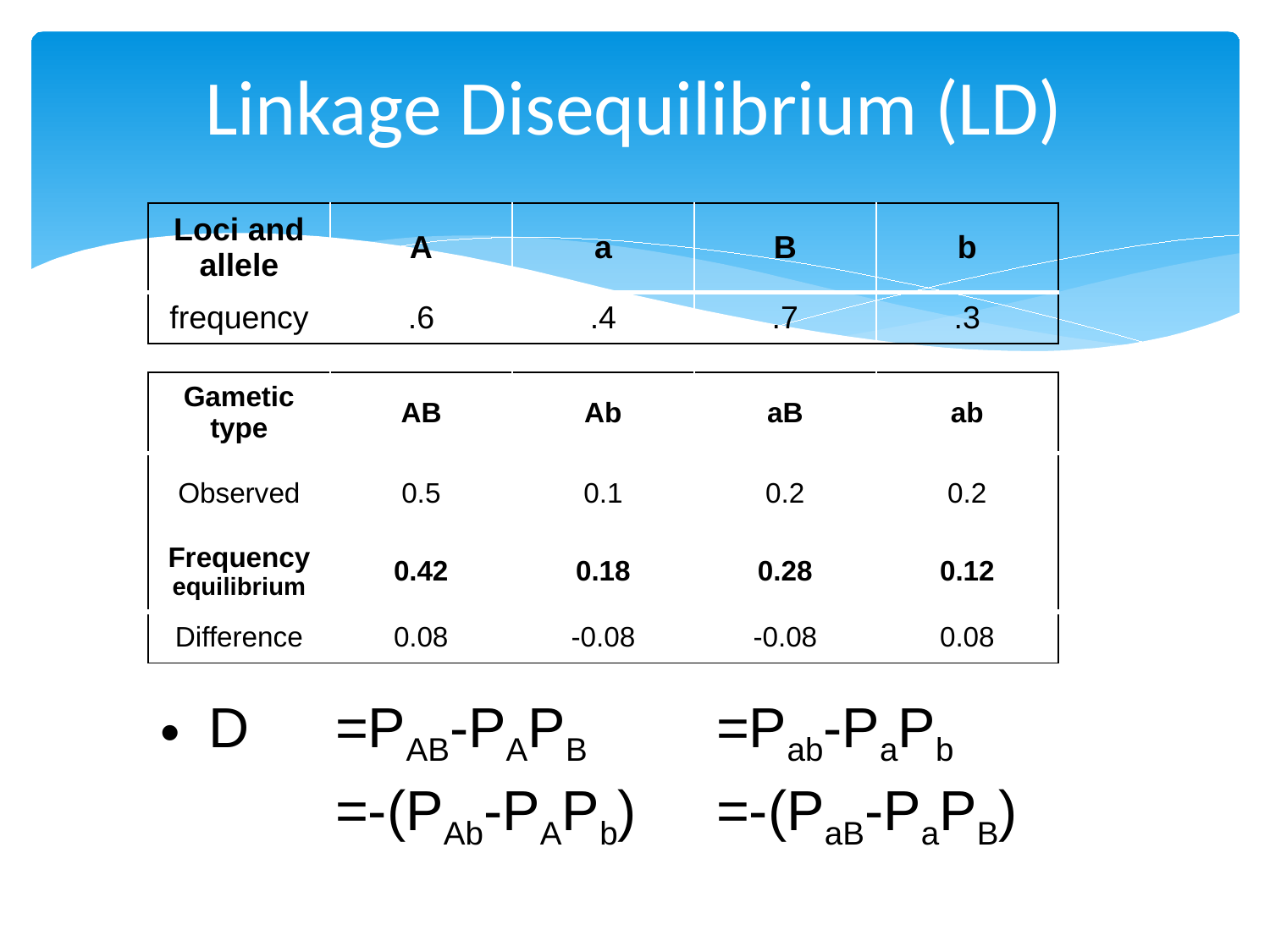

# Linkage Disequilibrium (LD)
| Loci and allele | A | a | B | b |
| --- | --- | --- | --- | --- |
| frequency | .6 | .4 | .7 | .3 |
| Gametic type | AB | Ab | aB | ab |
| --- | --- | --- | --- | --- |
| Observed | 0.5 | 0.1 | 0.2 | 0.2 |
| Frequency equilibrium | 0.42 | 0.18 | 0.28 | 0.12 |
| --- | --- | --- | --- | --- |
| Difference | 0.08 | -0.08 | -0.08 | 0.08 |
D	=PAB-PAPB		=Pab-PaPb
		=-(PAb-PAPb) 	=-(PaB-PaPB)